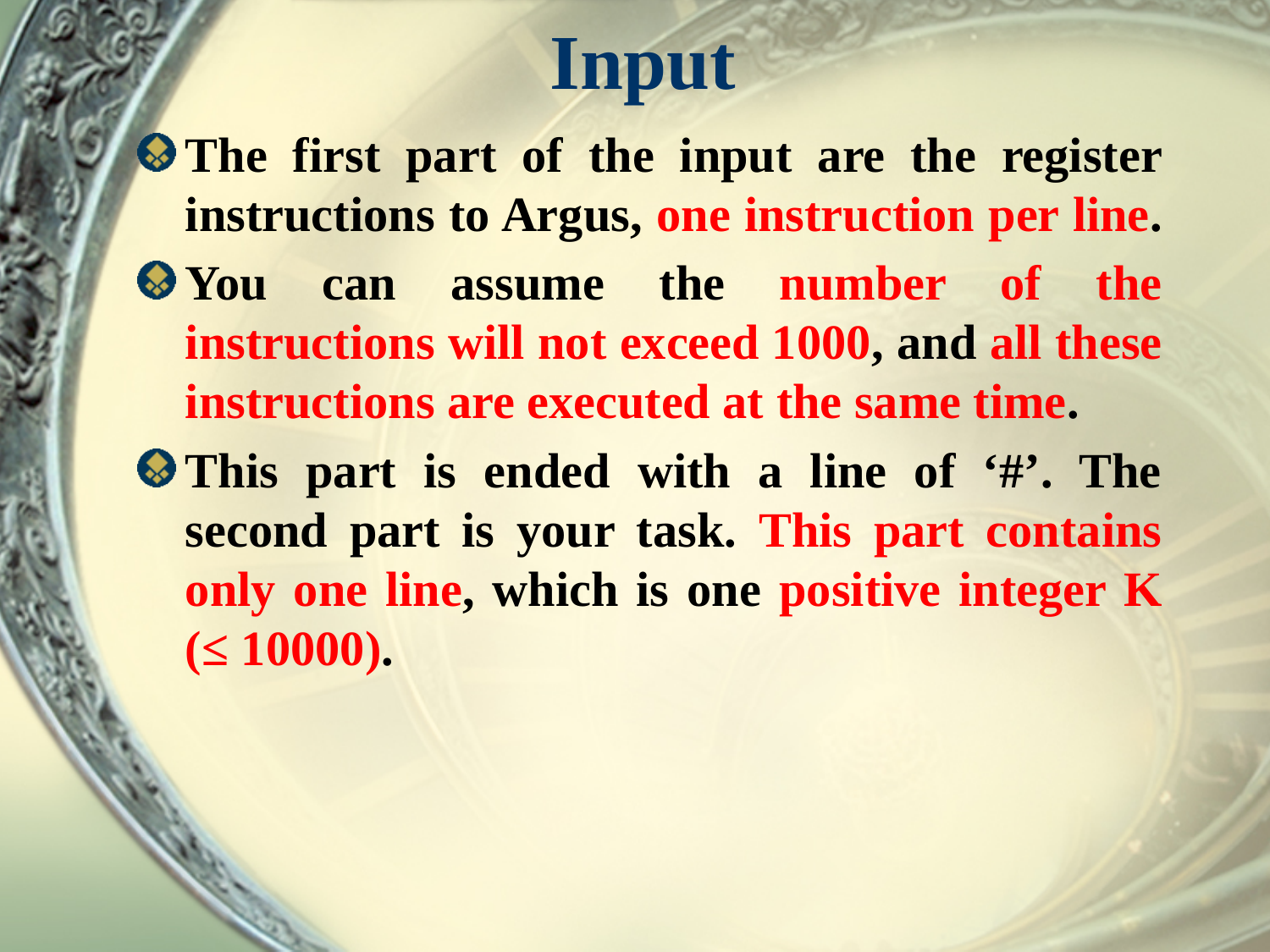

# Input
The first part of the input are the register instructions to Argus, one instruction per line.
You can assume the number of the instructions will not exceed 1000, and all these instructions are executed at the same time.
This part is ended with a line of ‘#’. The second part is your task. This part contains only one line, which is one positive integer K (≤ 10000).